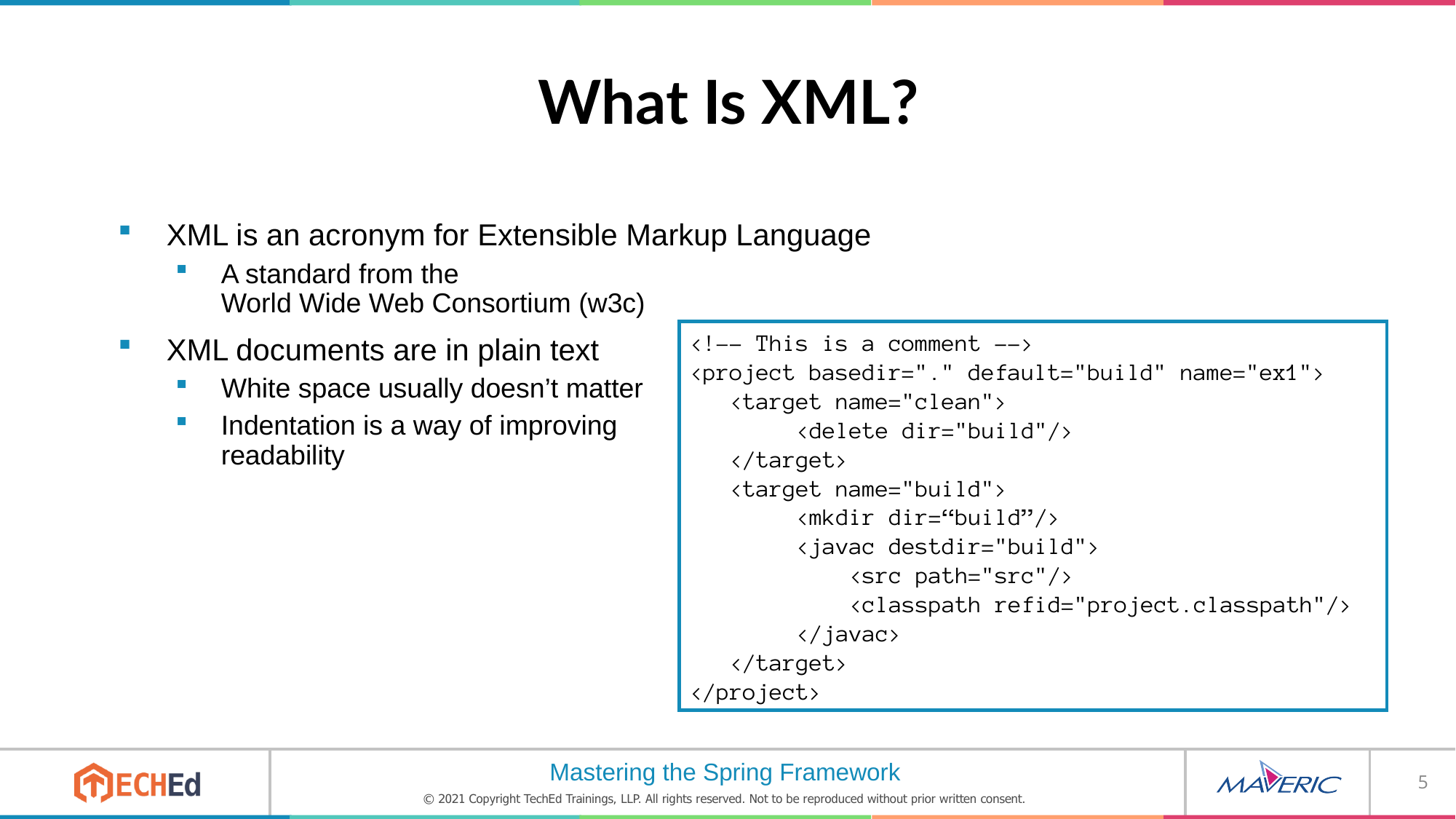

# What Is XML?
XML is an acronym for Extensible Markup Language
A standard from the
World Wide Web Consortium (w3c)
XML documents are in plain text
White space usually doesn’t matter
Indentation is a way of improving
readability

<!–- This is a comment -->
<project basedir="." default="build" name="ex1">
   <target name="clean">
        <delete dir="build"/>
   </target>
   <target name="build">
        <mkdir dir=“build”/>
        <javac destdir="build">
            <src path="src"/>
            <classpath refid="project.classpath"/>
        </javac>
   </target>
</project>